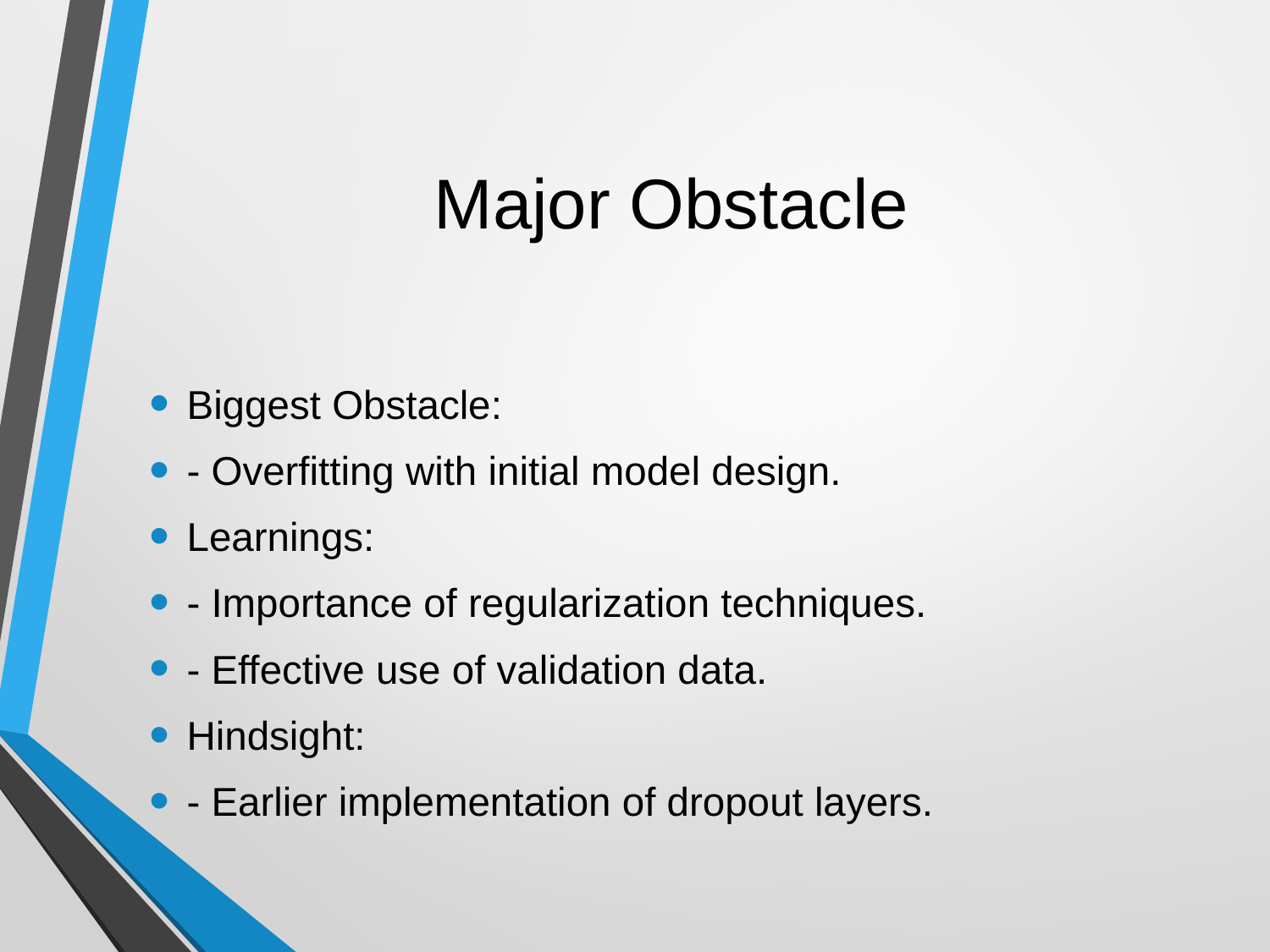

# Major Obstacle
Biggest Obstacle:
- Overfitting with initial model design.
Learnings:
- Importance of regularization techniques.
- Effective use of validation data.
Hindsight:
- Earlier implementation of dropout layers.